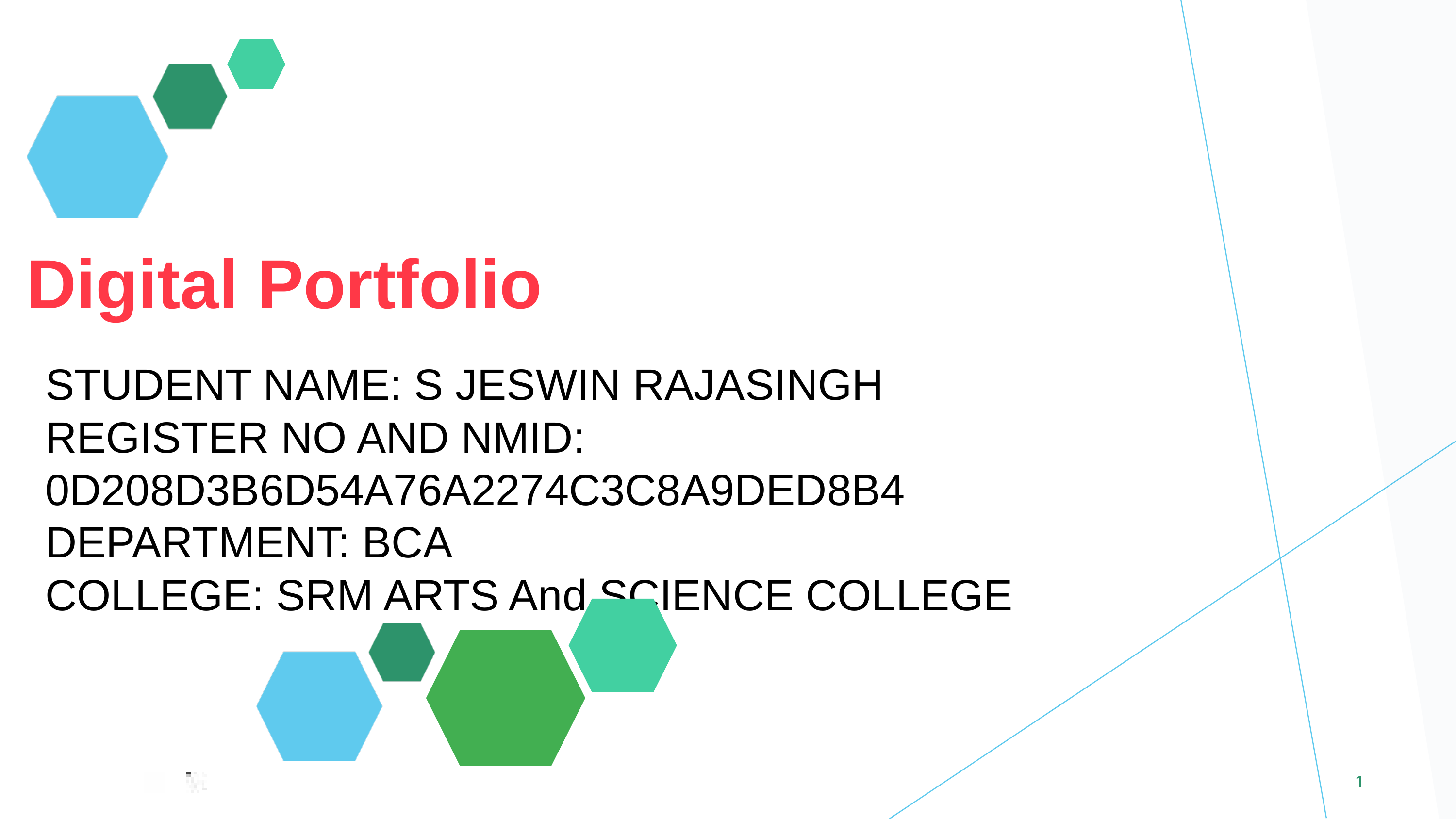

Digital Portfolio

STUDENT NAME: S JESWIN RAJASINGH
REGISTER NO AND NMID: 0D208D3B6D54A76A2274C3C8A9DED8B4
DEPARTMENT: BCA
COLLEGE: SRM ARTS And SCIENCE COLLEGE

1